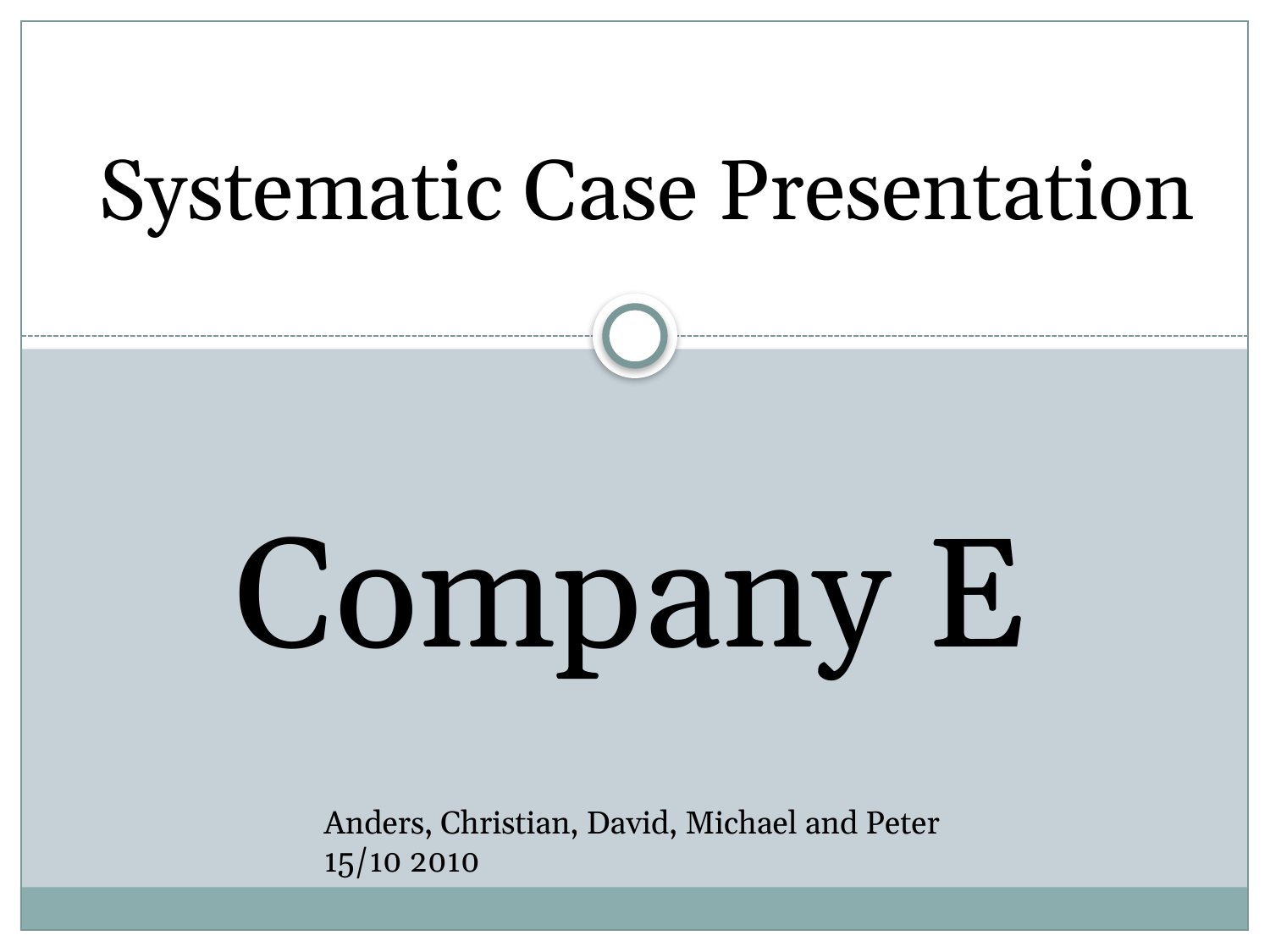

Systematic Case Presentation
Company E
Anders, Christian, David, Michael and Peter
15/10 2010